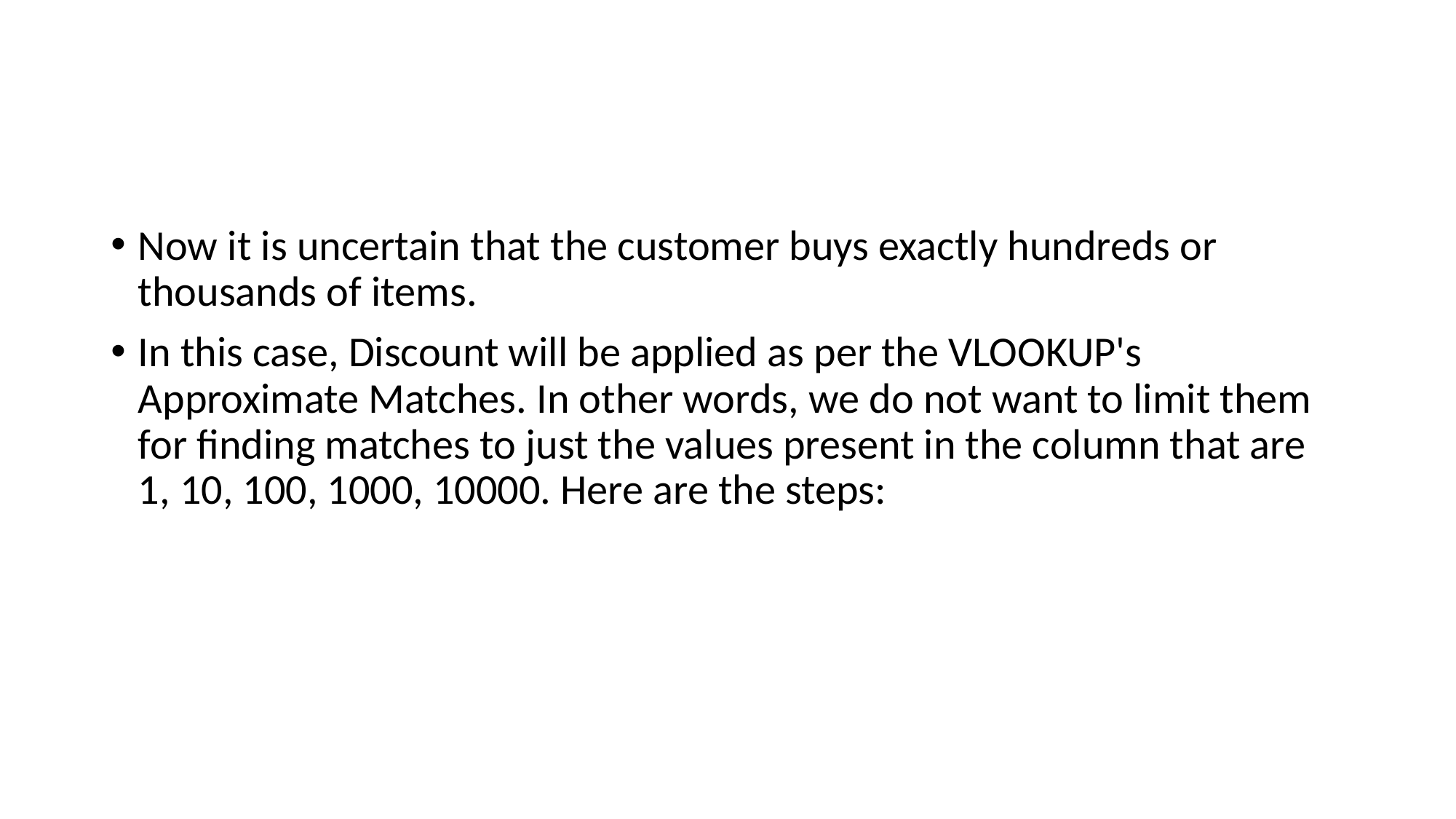

#
Now it is uncertain that the customer buys exactly hundreds or thousands of items.
In this case, Discount will be applied as per the VLOOKUP's Approximate Matches. In other words, we do not want to limit them for finding matches to just the values present in the column that are 1, 10, 100, 1000, 10000. Here are the steps: